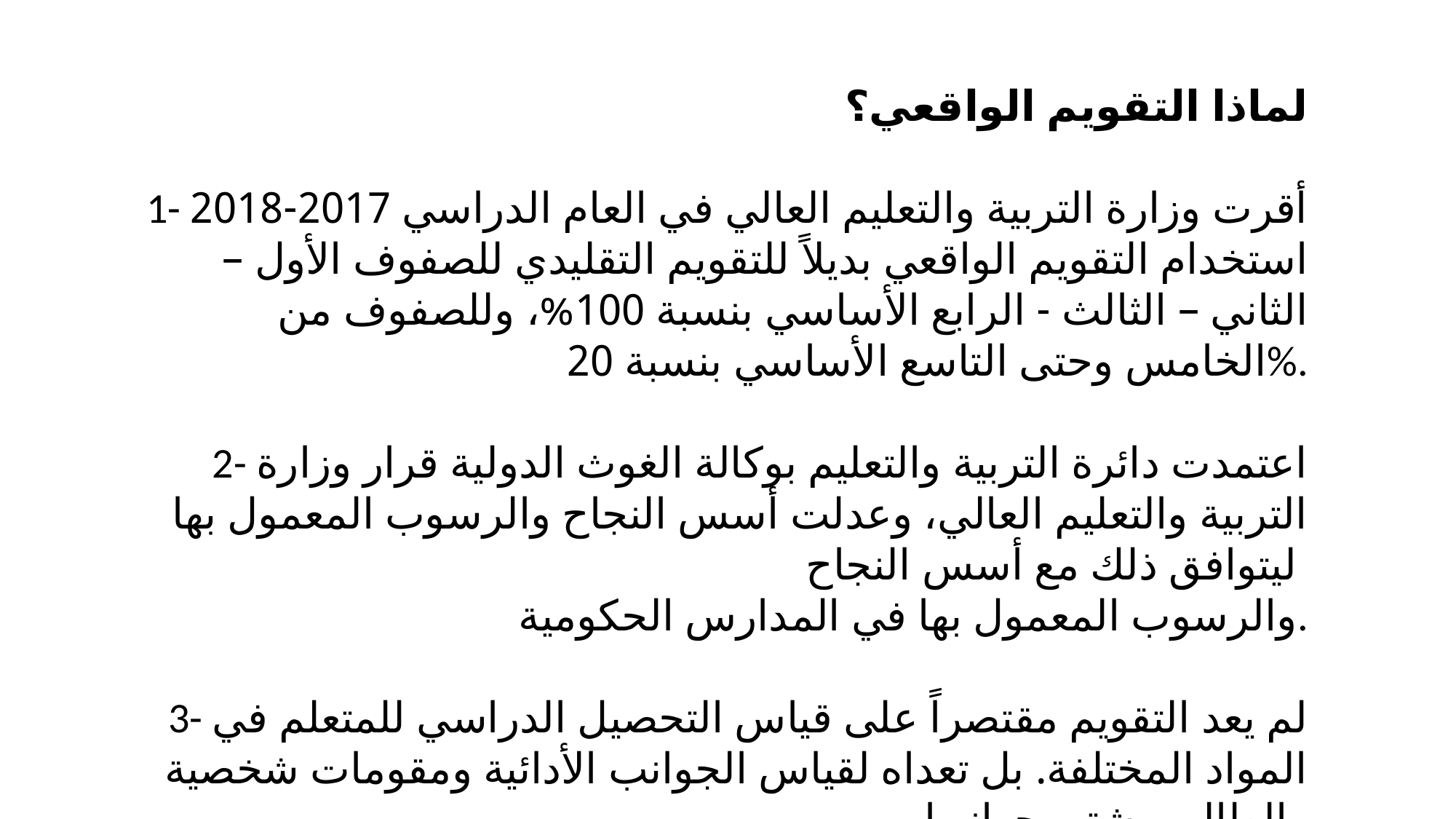

لماذا التقويم الواقعي؟

1- أقرت وزارة التربية والتعليم العالي في العام الدراسي 2017-2018 استخدام التقويم الواقعي بديلاً للتقويم التقليدي للصفوف الأول – الثاني – الثالث - الرابع الأساسي بنسبة 100%، وللصفوف من الخامس وحتى التاسع الأساسي بنسبة 20%.

2- اعتمدت دائرة التربية والتعليم بوكالة الغوث الدولية قرار وزارة التربية والتعليم العالي، وعدلت أسس النجاح والرسوب المعمول بها ليتوافق ذلك مع أسس النجاح
 والرسوب المعمول بها في المدارس الحكومية.

3- لم يعد التقويم مقتصراً على قياس التحصيل الدراسي للمتعلم في المواد المختلفة. بل تعداه لقياس الجوانب الأدائية ومقومات شخصية الطالب بشتى جوانبها.